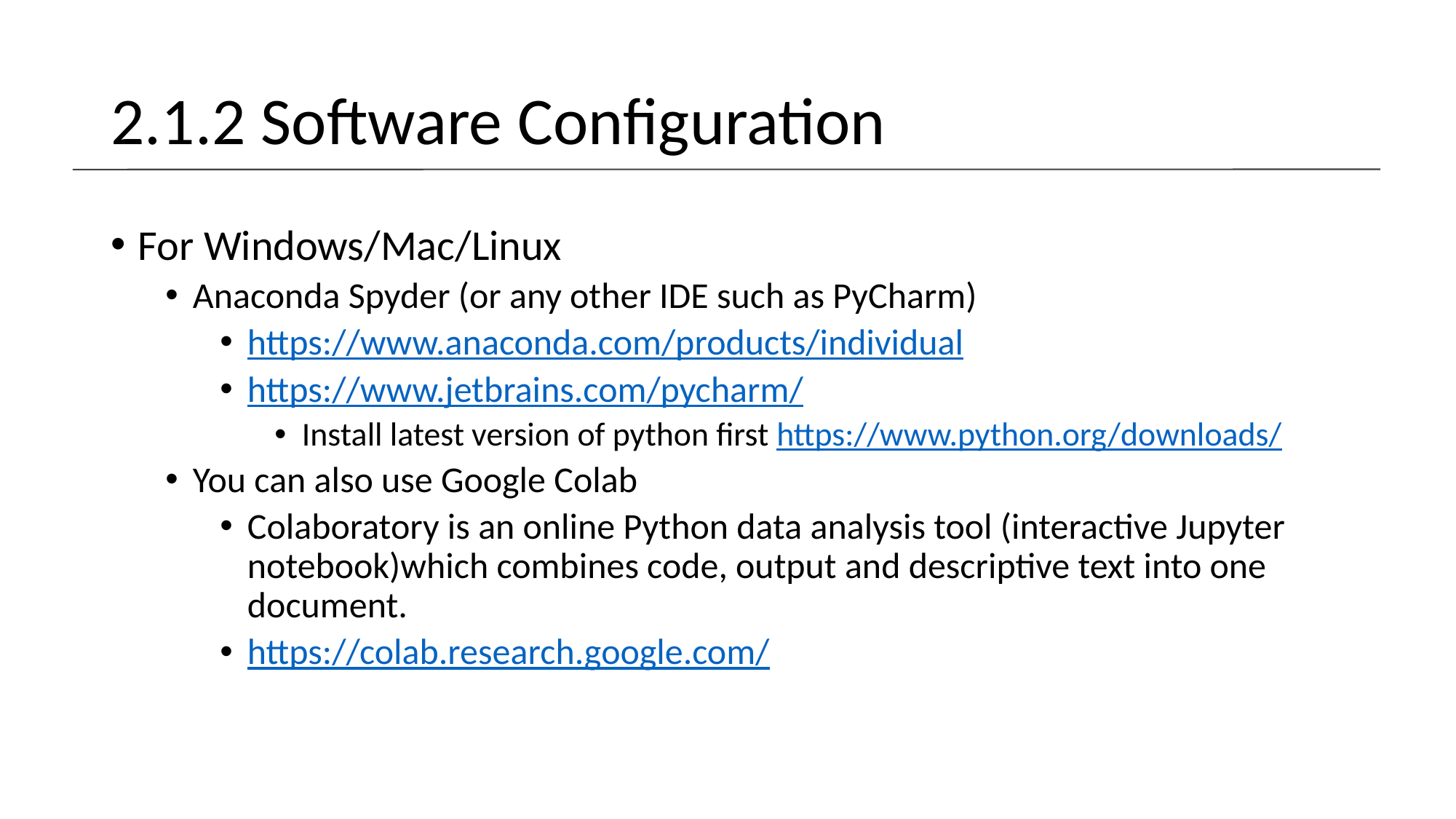

# 2.1.2 Software Configuration
For Windows/Mac/Linux
Anaconda Spyder (or any other IDE such as PyCharm)
https://www.anaconda.com/products/individual
https://www.jetbrains.com/pycharm/
Install latest version of python first https://www.python.org/downloads/
You can also use Google Colab
Colaboratory is an online Python data analysis tool (interactive Jupyter notebook)which combines code, output and descriptive text into one document.
https://colab.research.google.com/